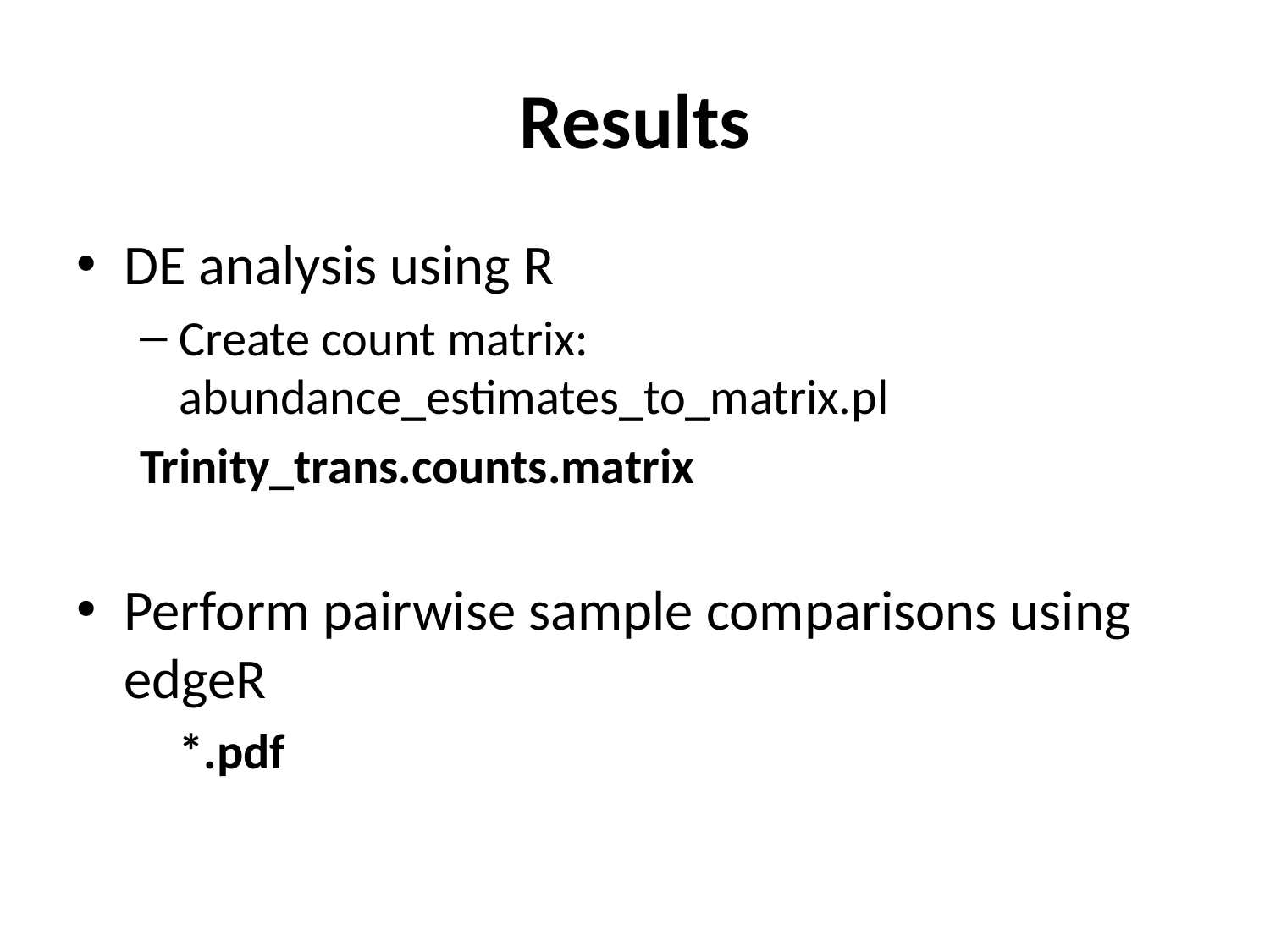

# Results
DE analysis using R
Create count matrix: abundance_estimates_to_matrix.pl
Trinity_trans.counts.matrix

Perform pairwise sample comparisons using edgeR
	*.pdf